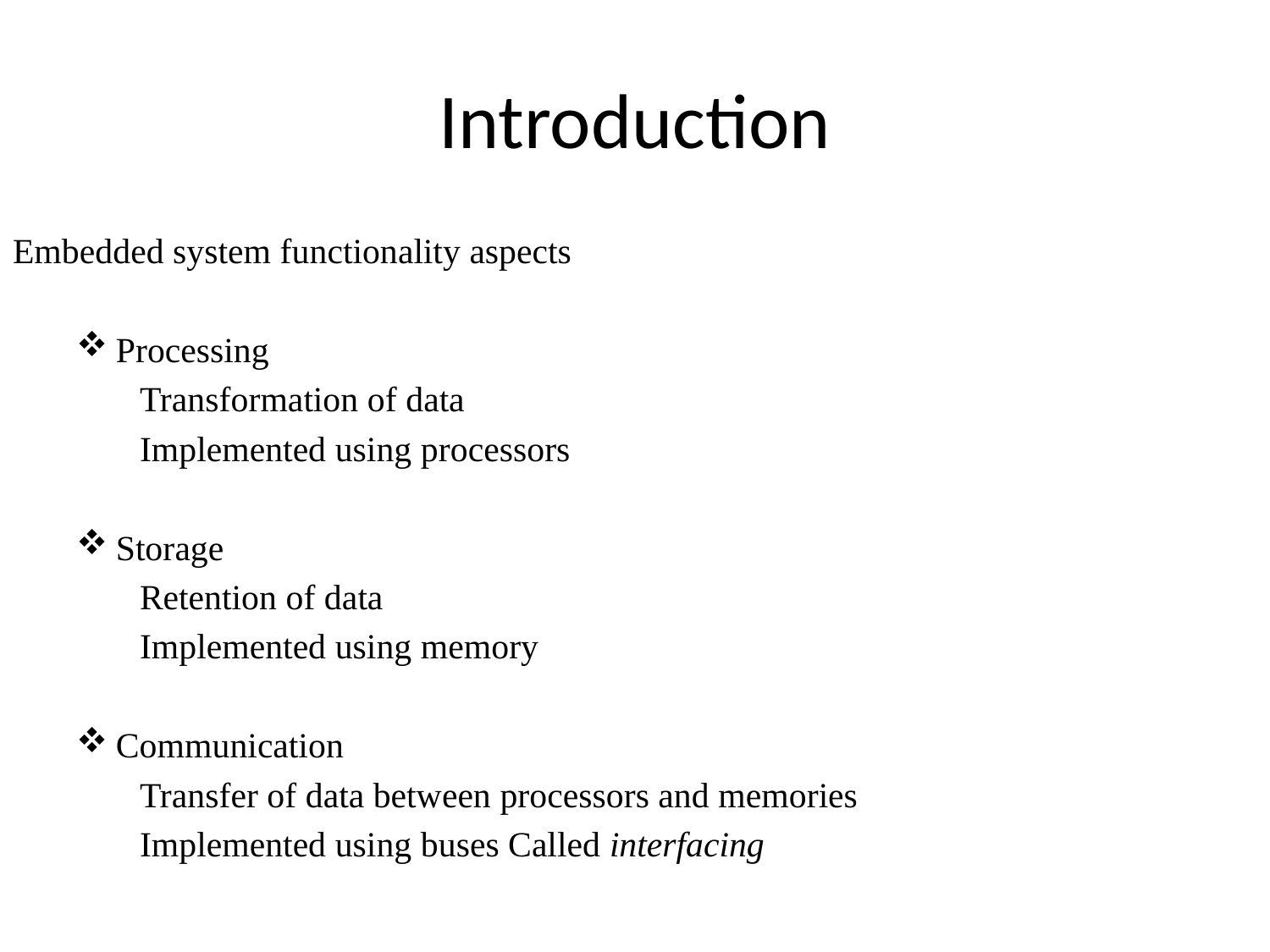

# Introduction
Embedded system functionality aspects

Processing
Transformation of data
Implemented using processors

Storage
Retention of data
Implemented using memory

Communication
Transfer of data between processors and memories
Implemented using buses Called interfacing